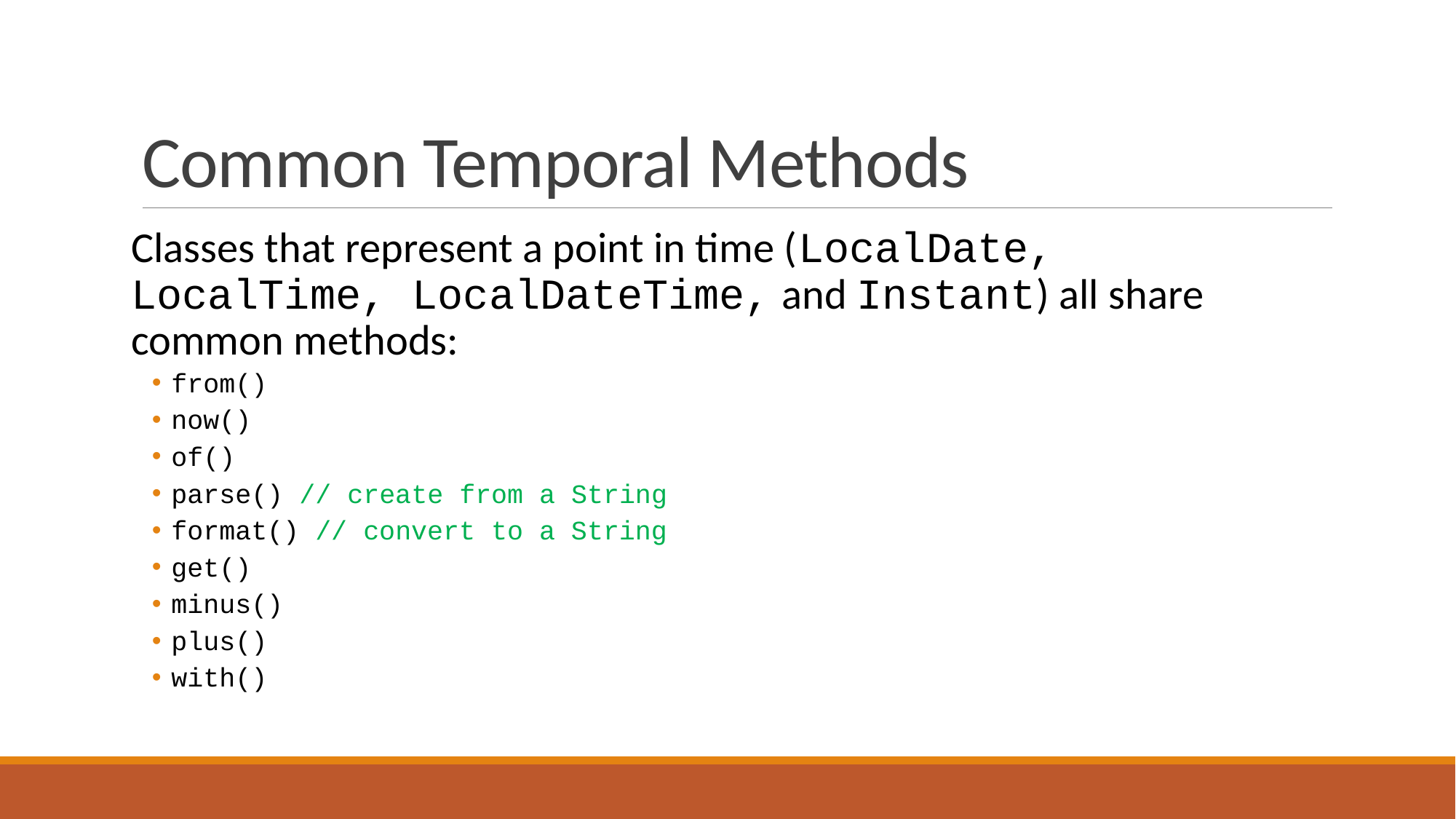

# Common Temporal Methods
Classes that represent a point in time (LocalDate, LocalTime, LocalDateTime, and Instant) all share common methods:
from()
now()
of()
parse() // create from a String
format() // convert to a String
get()
minus()
plus()
with()